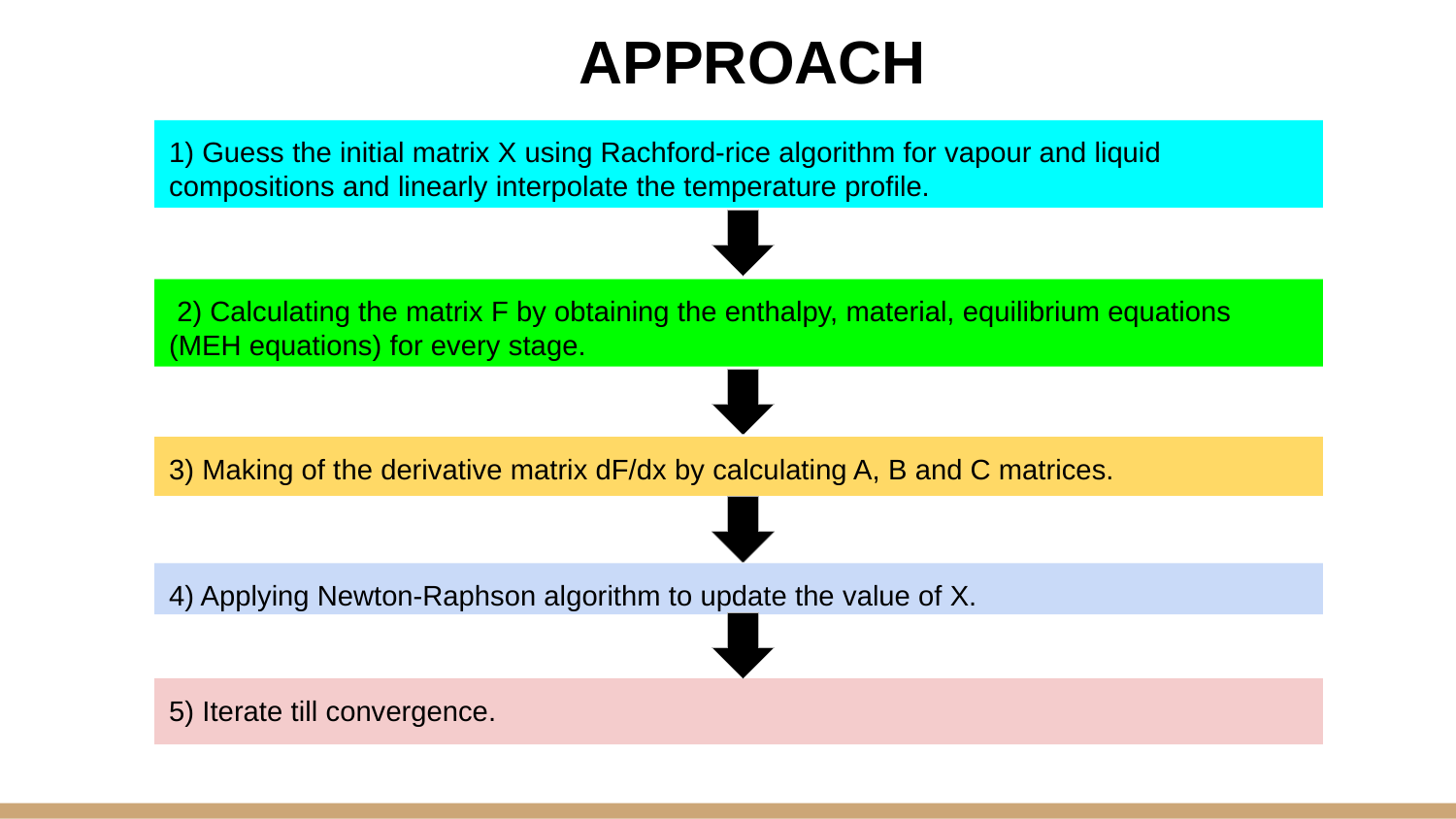

# APPROACH

1) Guess the initial matrix X using Rachford-rice algorithm for vapour and liquid compositions and linearly interpolate the temperature profile.

 2) Calculating the matrix F by obtaining the enthalpy, material, equilibrium equations (MEH equations) for every stage.

3) Making of the derivative matrix dF/dx by calculating A, B and C matrices.

4) Applying Newton-Raphson algorithm to update the value of X.

5) Iterate till convergence.